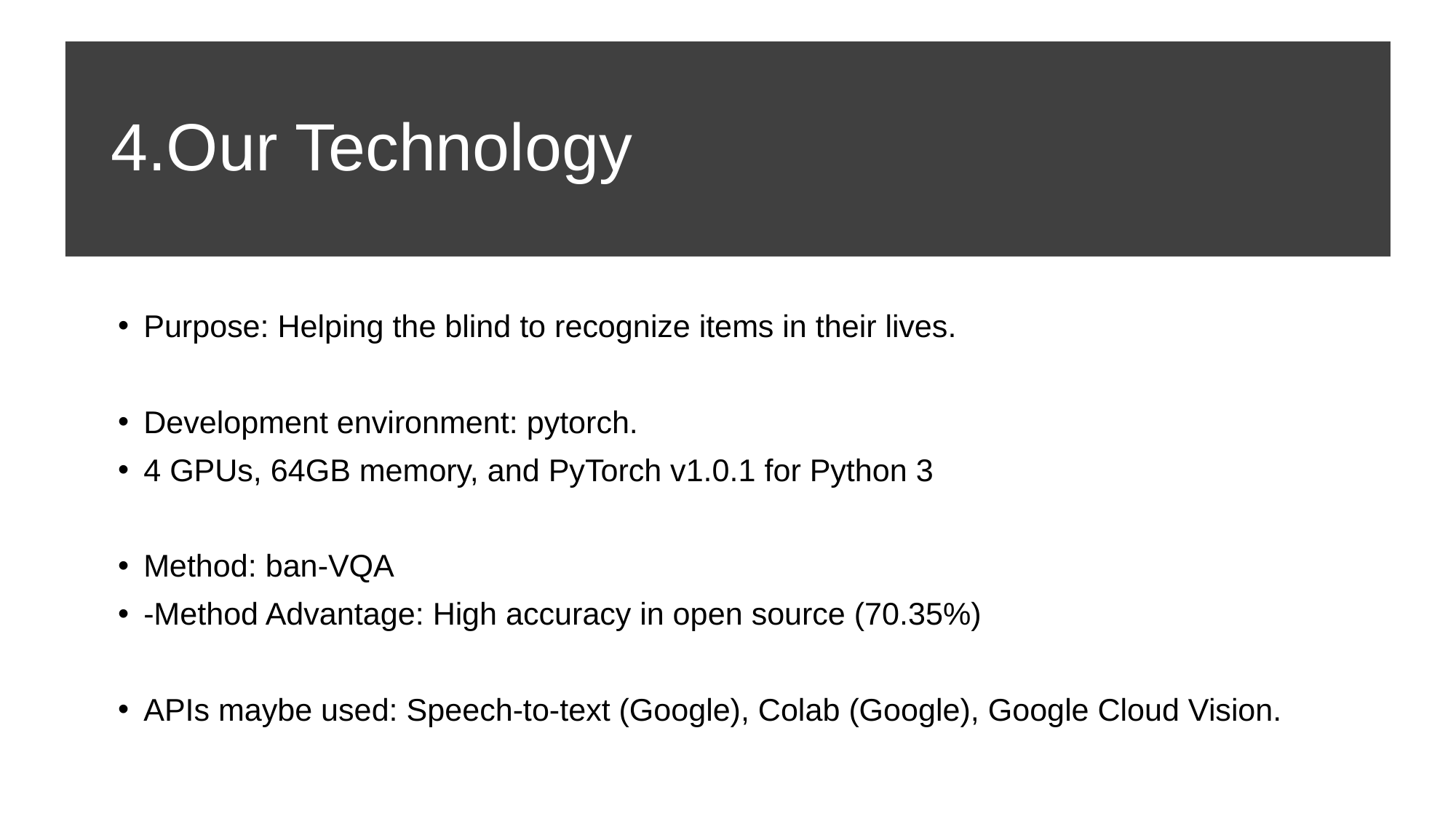

# 4.Our Technology
Purpose: Helping the blind to recognize items in their lives.

Development environment: pytorch.
4 GPUs, 64GB memory, and PyTorch v1.0.1 for Python 3

Method: ban-VQA
-Method Advantage: High accuracy in open source (70.35%)

APIs maybe used: Speech-to-text (Google), Colab (Google), Google Cloud Vision.